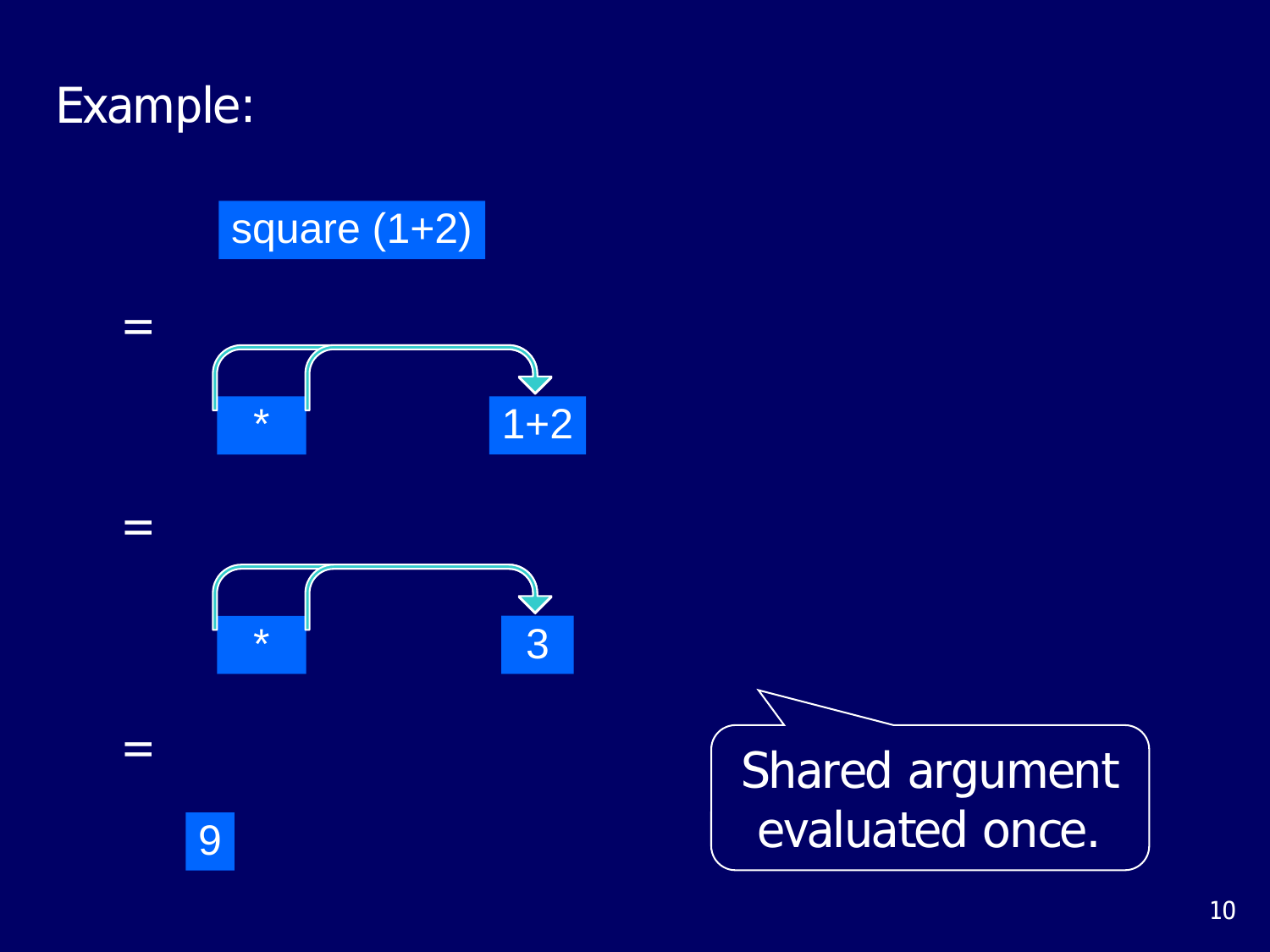

Example:
square (1+2)
=
  *

1+2
=
  *

 3
=
9
Shared argument evaluated once.
10